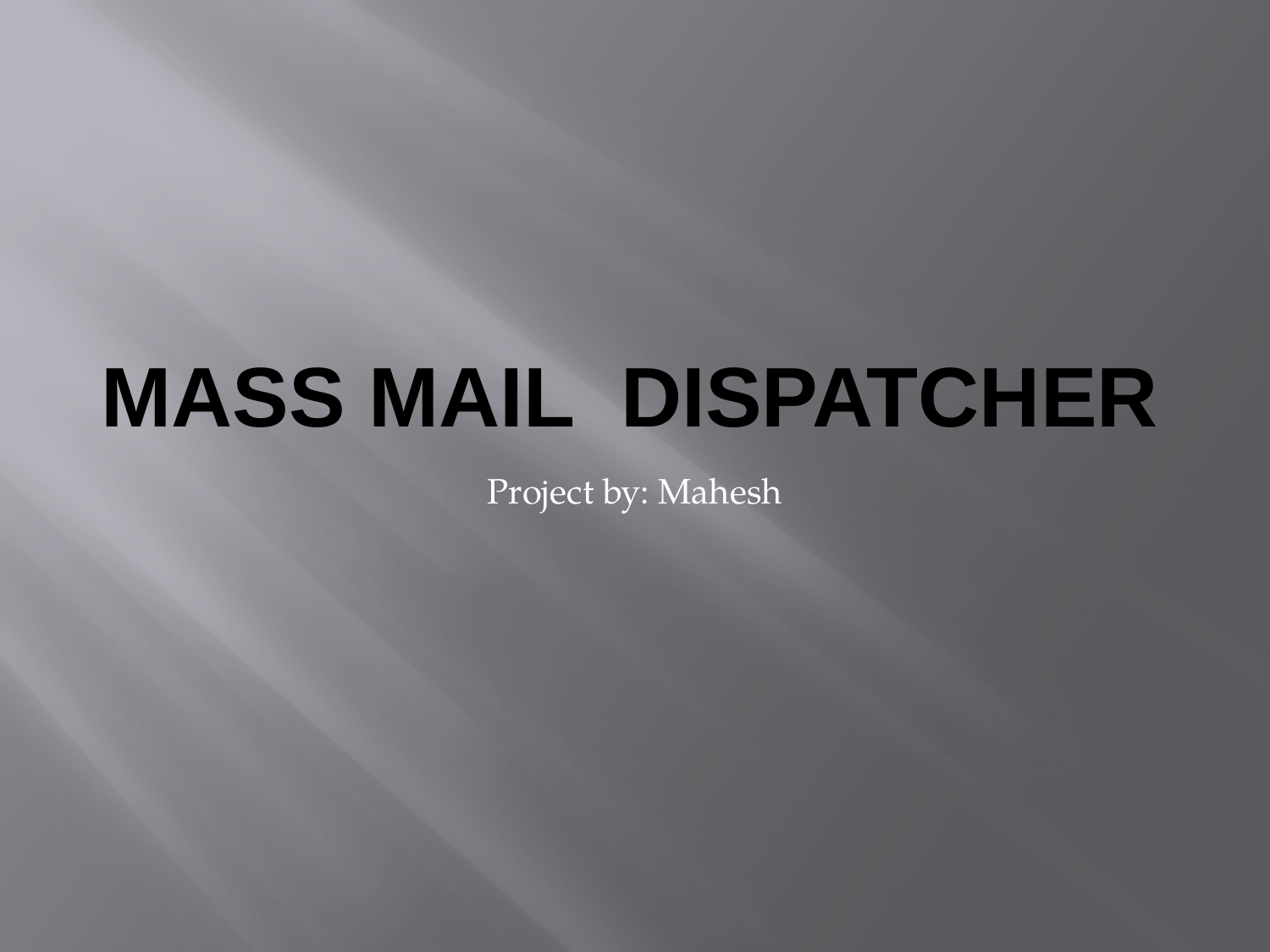

# Mass Mail  Dispatcher
Project by: Mahesh